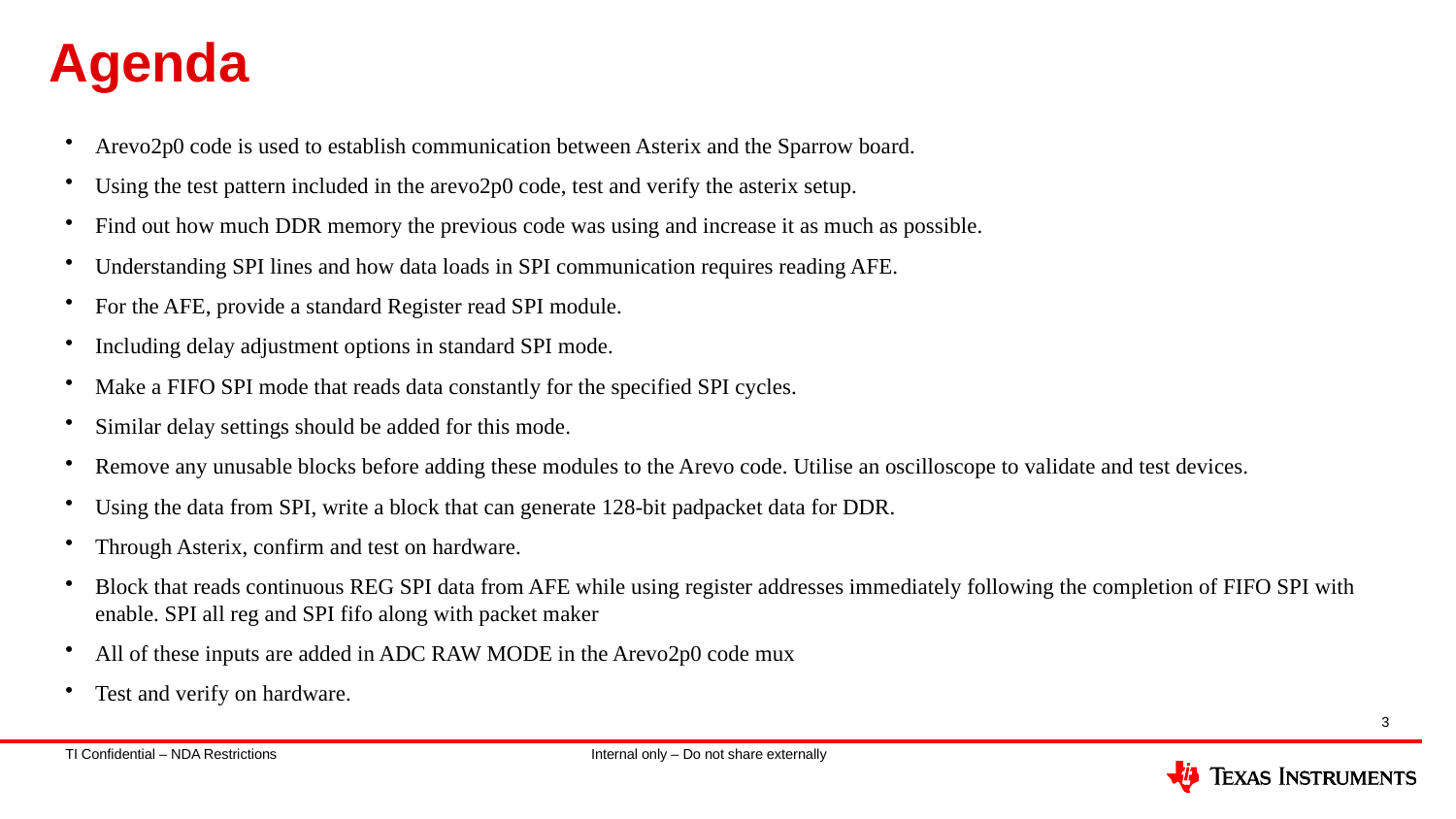

# Agenda
Arevo2p0 code is used to establish communication between Asterix and the Sparrow board.
Using the test pattern included in the arevo2p0 code, test and verify the asterix setup.
Find out how much DDR memory the previous code was using and increase it as much as possible.
Understanding SPI lines and how data loads in SPI communication requires reading AFE.
For the AFE, provide a standard Register read SPI module.
Including delay adjustment options in standard SPI mode.
Make a FIFO SPI mode that reads data constantly for the specified SPI cycles.
Similar delay settings should be added for this mode.
Remove any unusable blocks before adding these modules to the Arevo code. Utilise an oscilloscope to validate and test devices.
Using the data from SPI, write a block that can generate 128-bit padpacket data for DDR.
Through Asterix, confirm and test on hardware.
Block that reads continuous REG SPI data from AFE while using register addresses immediately following the completion of FIFO SPI with enable. SPI all reg and SPI fifo along with packet maker
All of these inputs are added in ADC RAW MODE in the Arevo2p0 code mux
Test and verify on hardware.

3